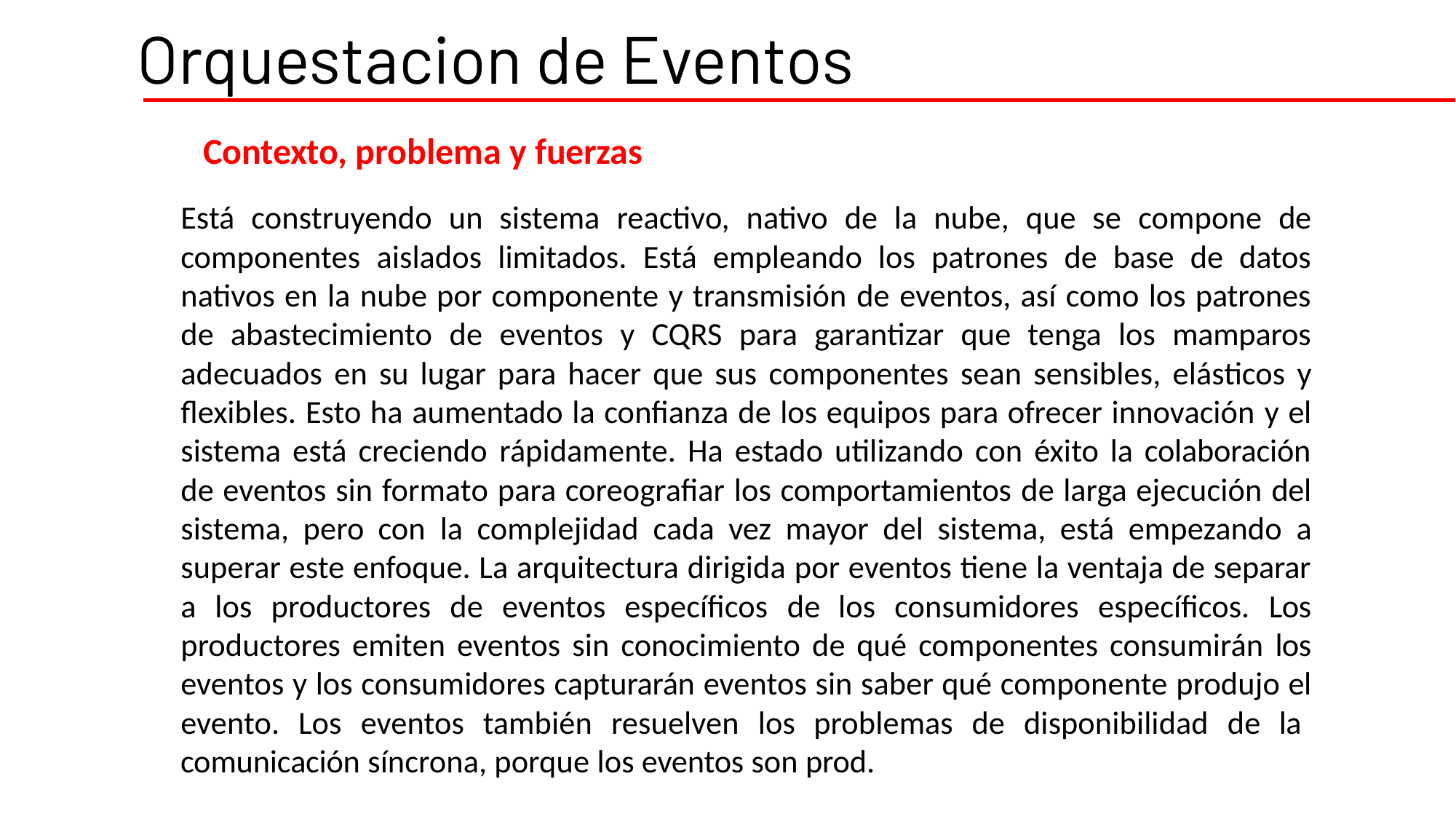

# Orquestacion de Eventos

Contexto, problema y fuerzas
Está construyendo un sistema reactivo, nativo de la nube, que se compone de componentes aislados limitados. Está empleando los patrones de base de datos nativos en la nube por componente y transmisión de eventos, así como los patrones de abastecimiento de eventos y CQRS para garantizar que tenga los mamparos adecuados en su lugar para hacer que sus componentes sean sensibles, elásticos y flexibles. Esto ha aumentado la confianza de los equipos para ofrecer innovación y el sistema está creciendo rápidamente. Ha estado utilizando con éxito la colaboración de eventos sin formato para coreografiar los comportamientos de larga ejecución del sistema, pero con la complejidad cada vez mayor del sistema, está empezando a superar este enfoque. La arquitectura dirigida por eventos tiene la ventaja de separar a  los  productores  de  eventos  específicos  de los  consumidores  específicos.  Los productores emiten eventos sin conocimiento de qué componentes consumirán los eventos y los consumidores capturarán eventos sin saber qué componente produjo el evento.  Los  eventos  también  resuelven  los  problemas  de  disponibilidad  de  la
comunicación síncrona, porque los eventos son prod.

CJava, siempre para apoyarte.